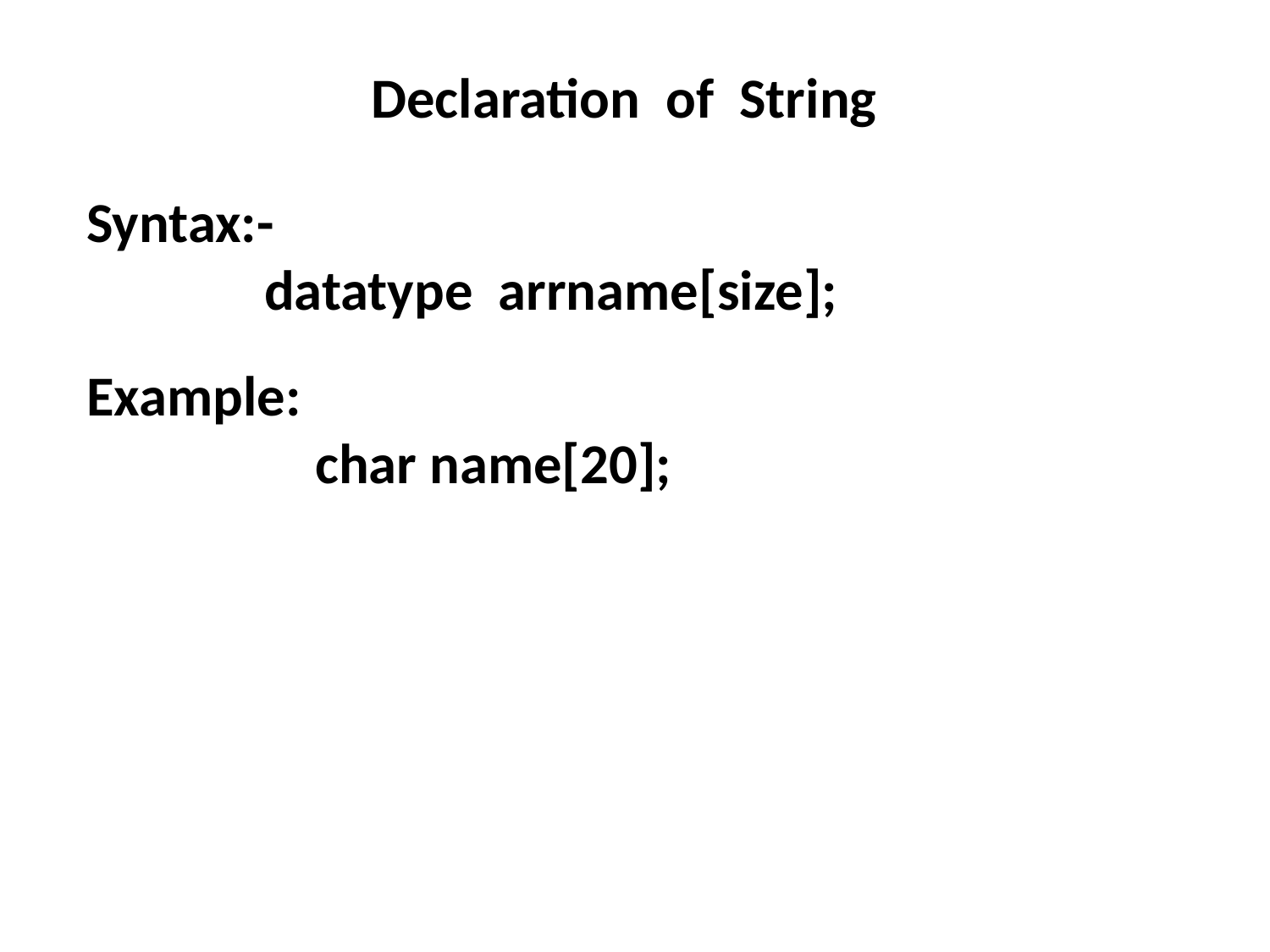

Declaration  of  String
Syntax:-
              datatype  arrname[size];

Example:
                  char name[20];